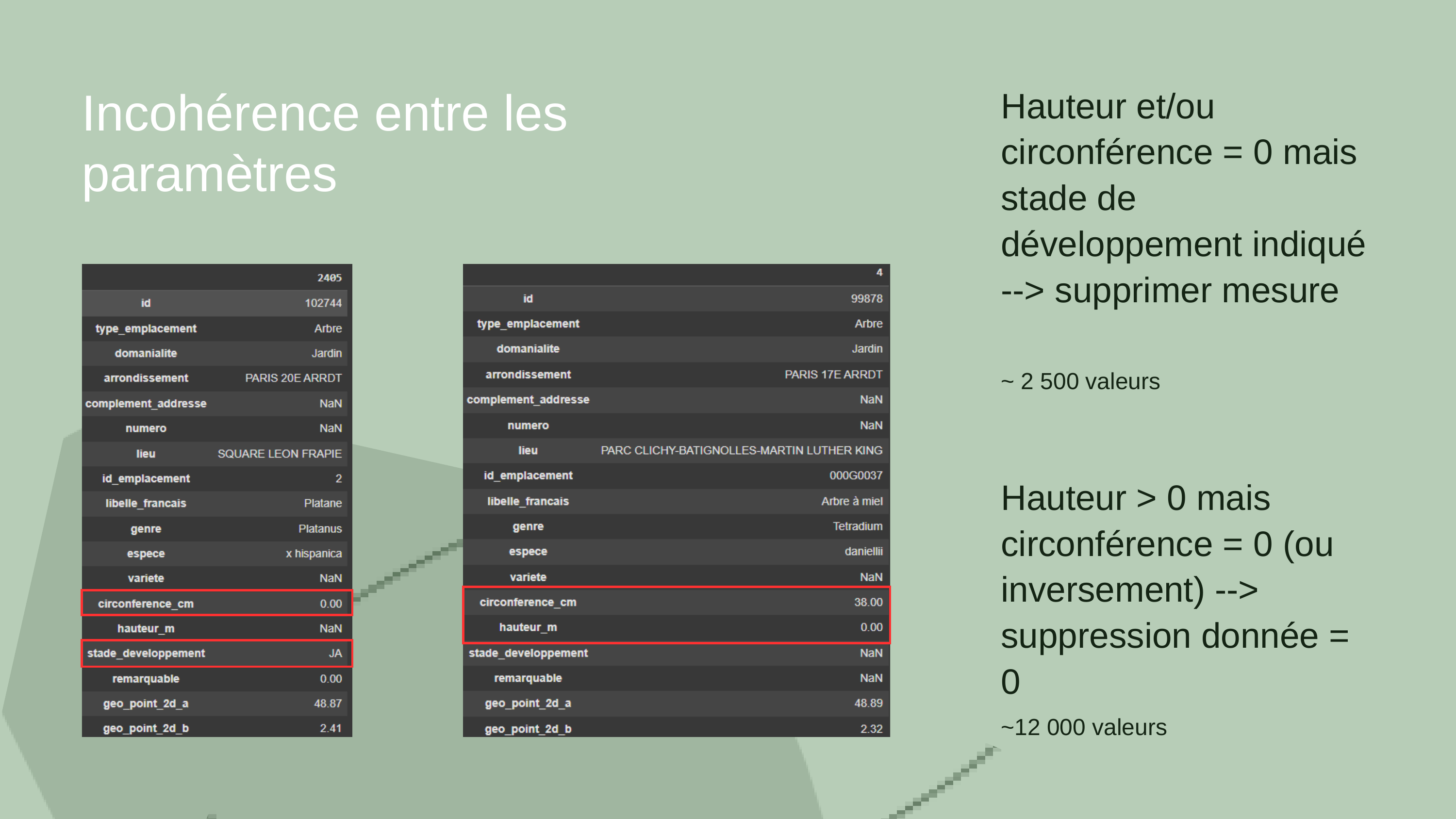

Incohérence entre les paramètres
Hauteur et/ou circonférence = 0 mais stade de développement indiqué --> supprimer mesure
~ 2 500 valeurs

Hauteur > 0 mais circonférence = 0 (ou inversement) --> suppression donnée = 0
~12 000 valeurs